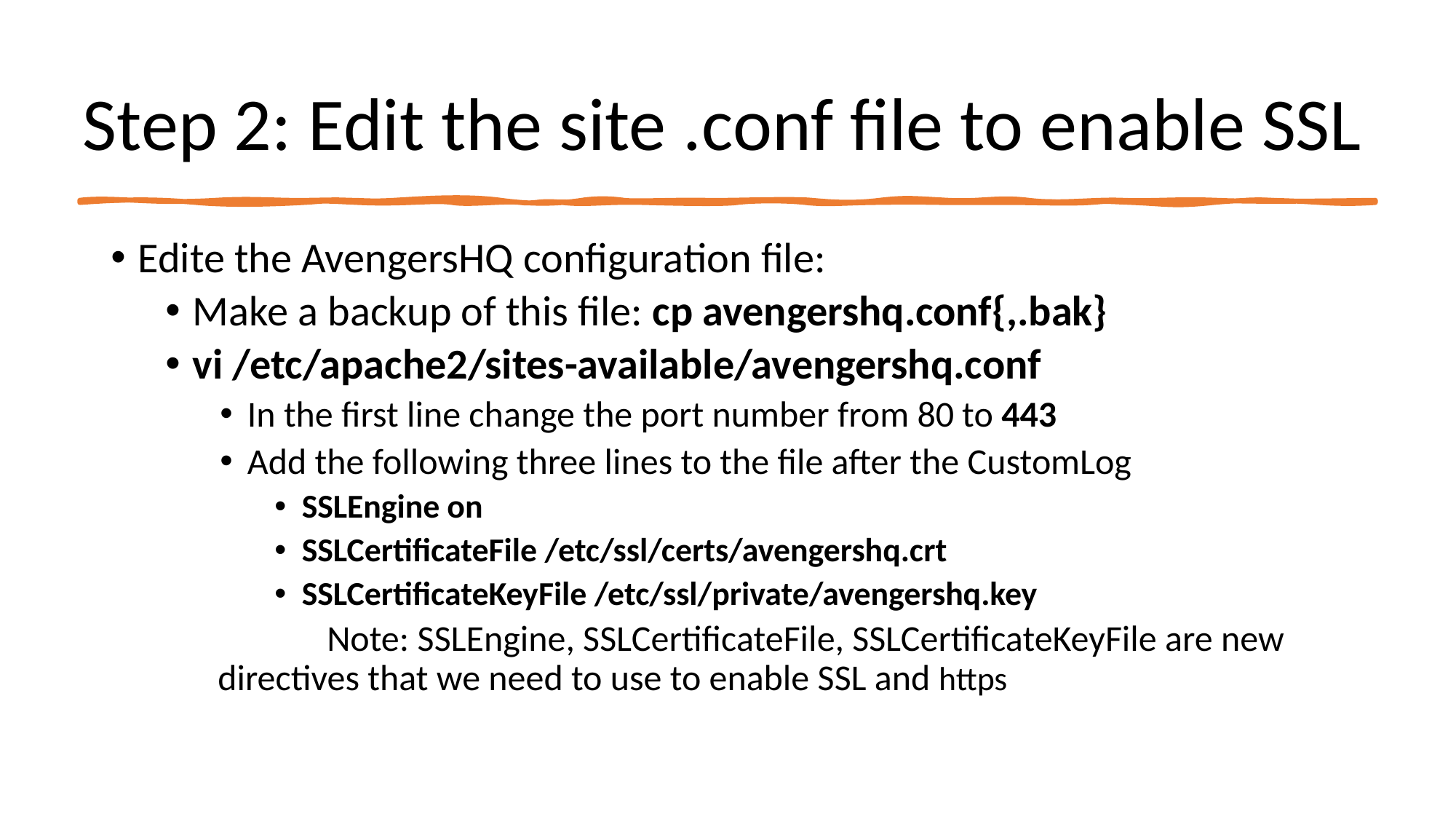

# Step 2: Edit the site .conf file to enable SSL

Edite the AvengersHQ configuration file:
Make a backup of this file: cp avengershq.conf{,.bak}
vi /etc/apache2/sites-available/avengershq.conf
In the first line change the port number from 80 to 443
Add the following three lines to the file after the CustomLog
SSLEngine on
SSLCertificateFile /etc/ssl/certs/avengershq.crt
SSLCertificateKeyFile /etc/ssl/private/avengershq.key
	Note: SSLEngine, SSLCertificateFile, SSLCertificateKeyFile are new directives that we need to use to enable SSL and https